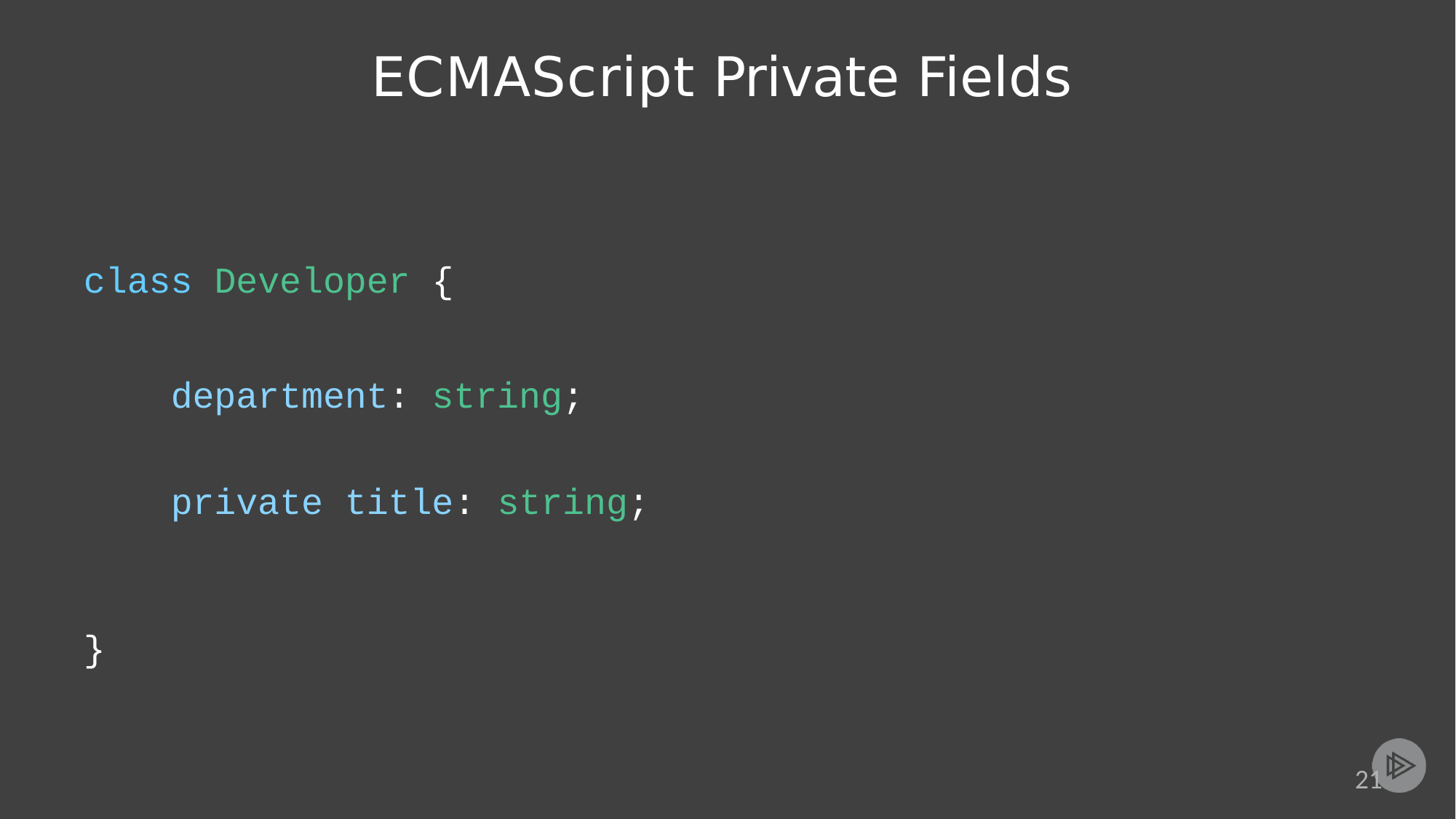

# ECMAScript Private Fields
class Developer {
department: string;  private title: string;
}
21